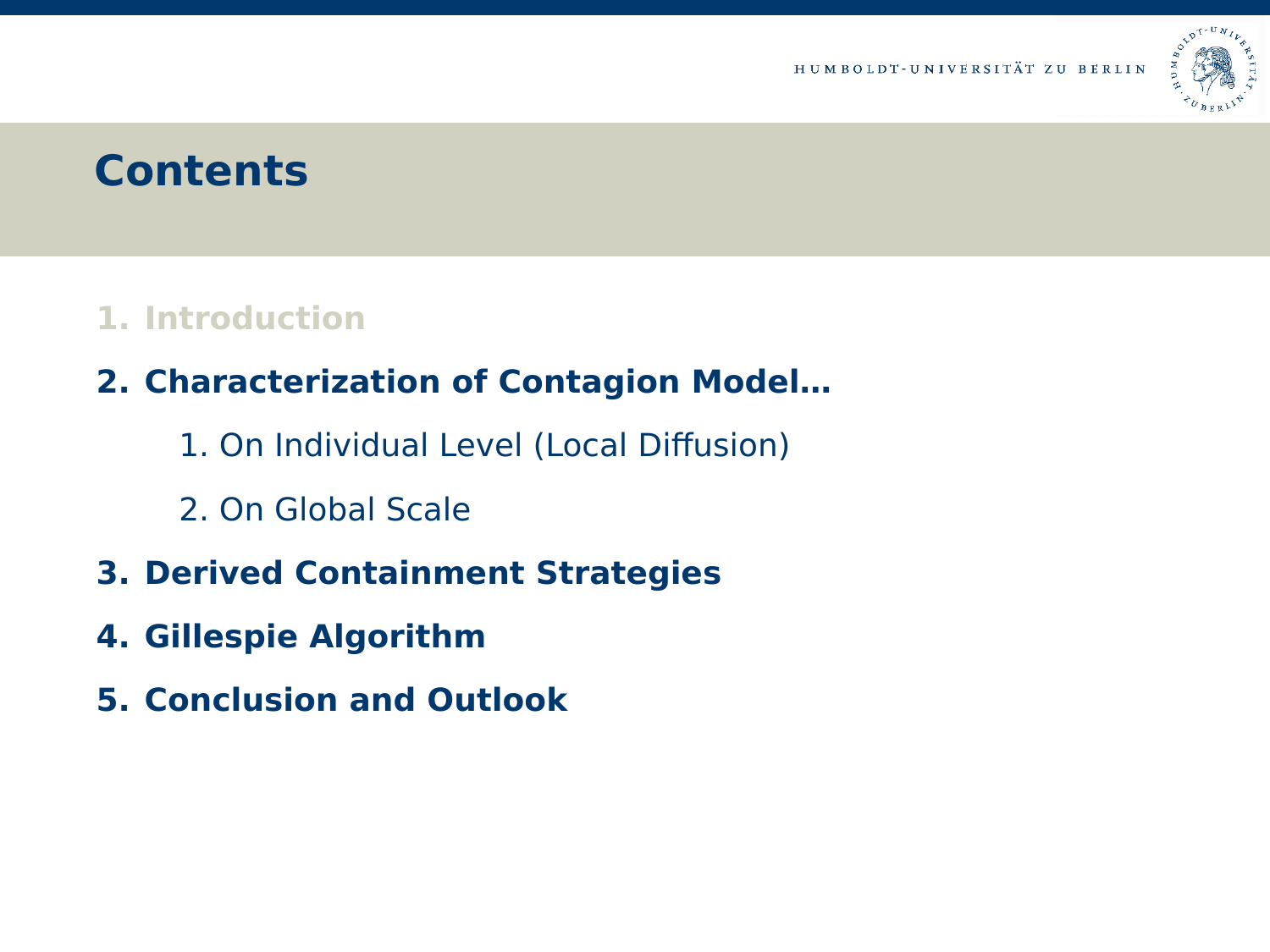

# Contents
Introduction
Characterization of Contagion Model…
On Individual Level (Local Diffusion)
On Global Scale
Derived Containment Strategies
Gillespie Algorithm
Conclusion and Outlook